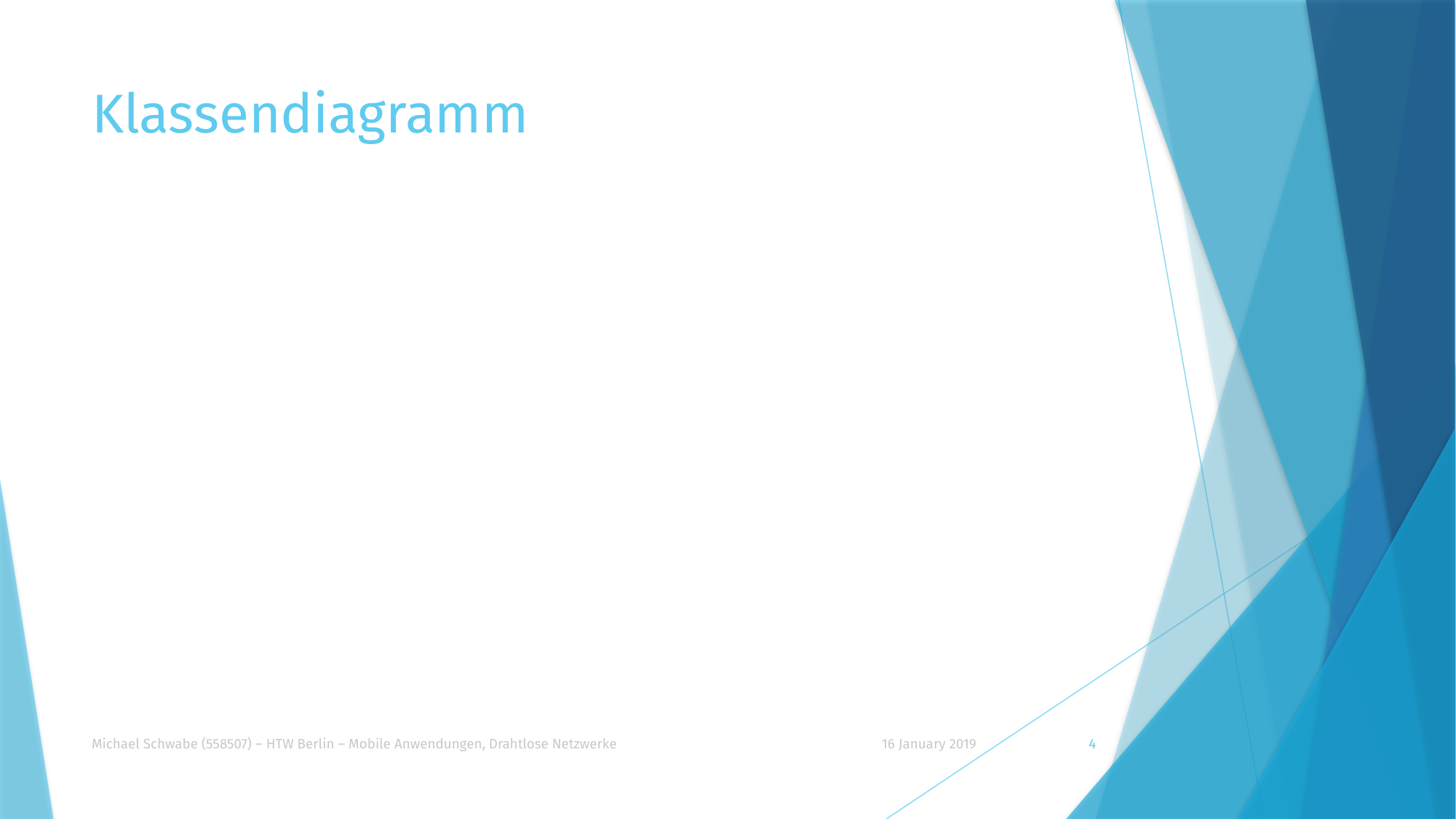

# Klassendiagramm
Michael Schwabe (558507) – HTW Berlin – Mobile Anwendungen, Drahtlose Netzwerke
16 January 2019
4